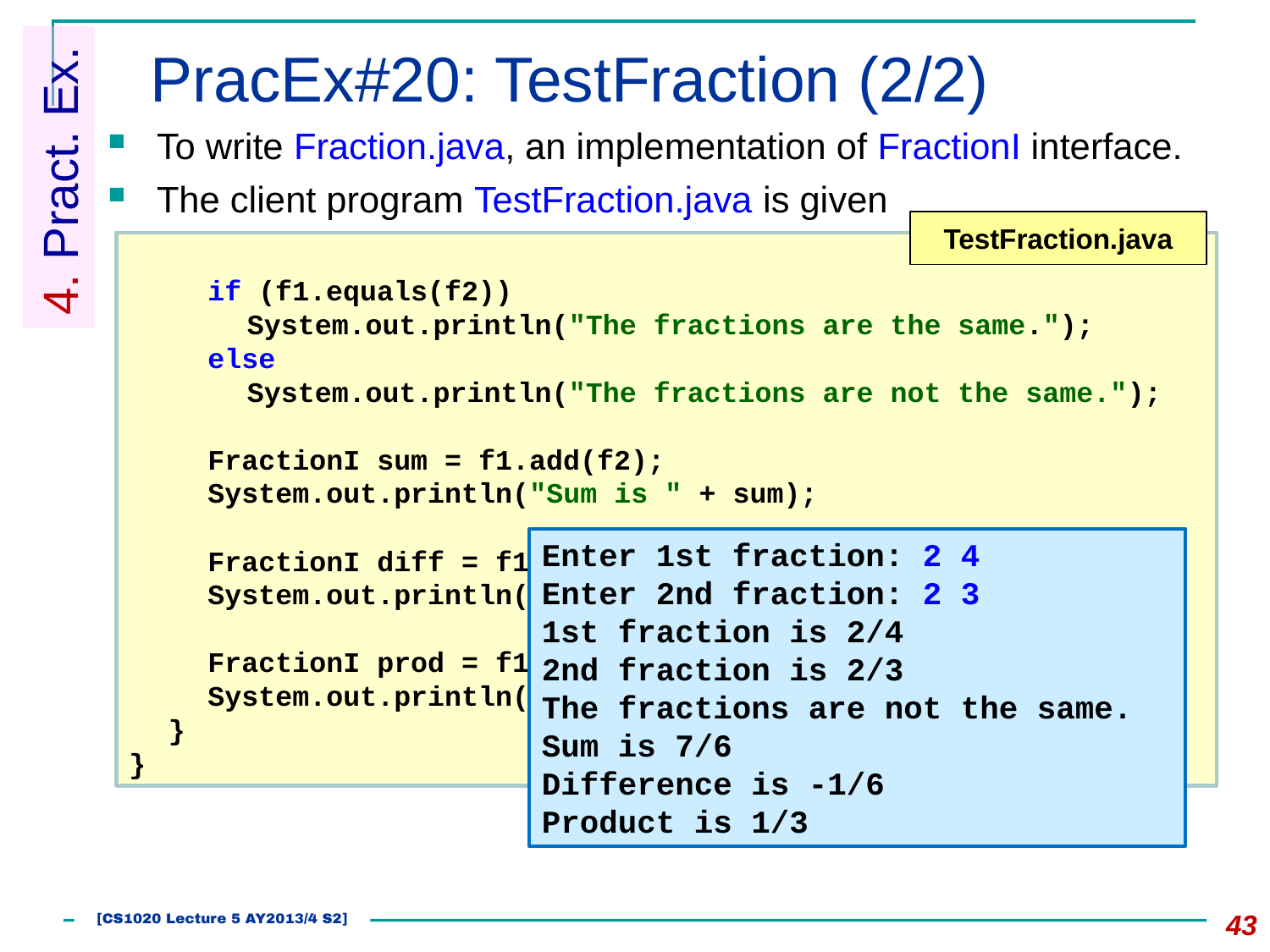

# PracEx#20: TestFraction (2/2)
To write Fraction.java, an implementation of FractionI interface.
The client program TestFraction.java is given
4. Pract. Ex.
TestFraction.java

		if (f1.equals(f2))
			System.out.println("The fractions are the same.");
		else
			System.out.println("The fractions are not the same.");

		FractionI sum = f1.add(f2);
		System.out.println("Sum is " + sum);

		FractionI diff = f1.minus(f2);
		System.out.println("Difference is " + diff);

		FractionI prod = f1.times(f2);
		System.out.println("Product is " + prod);
	}
}
Enter 1st fraction: 2 4
Enter 2nd fraction: 2 3
1st fraction is 2/4
2nd fraction is 2/3
The fractions are not the same.
Sum is 7/6
Difference is -1/6
Product is 1/3
43
[CS1020 Lecture 5 AY2013/4 S2]